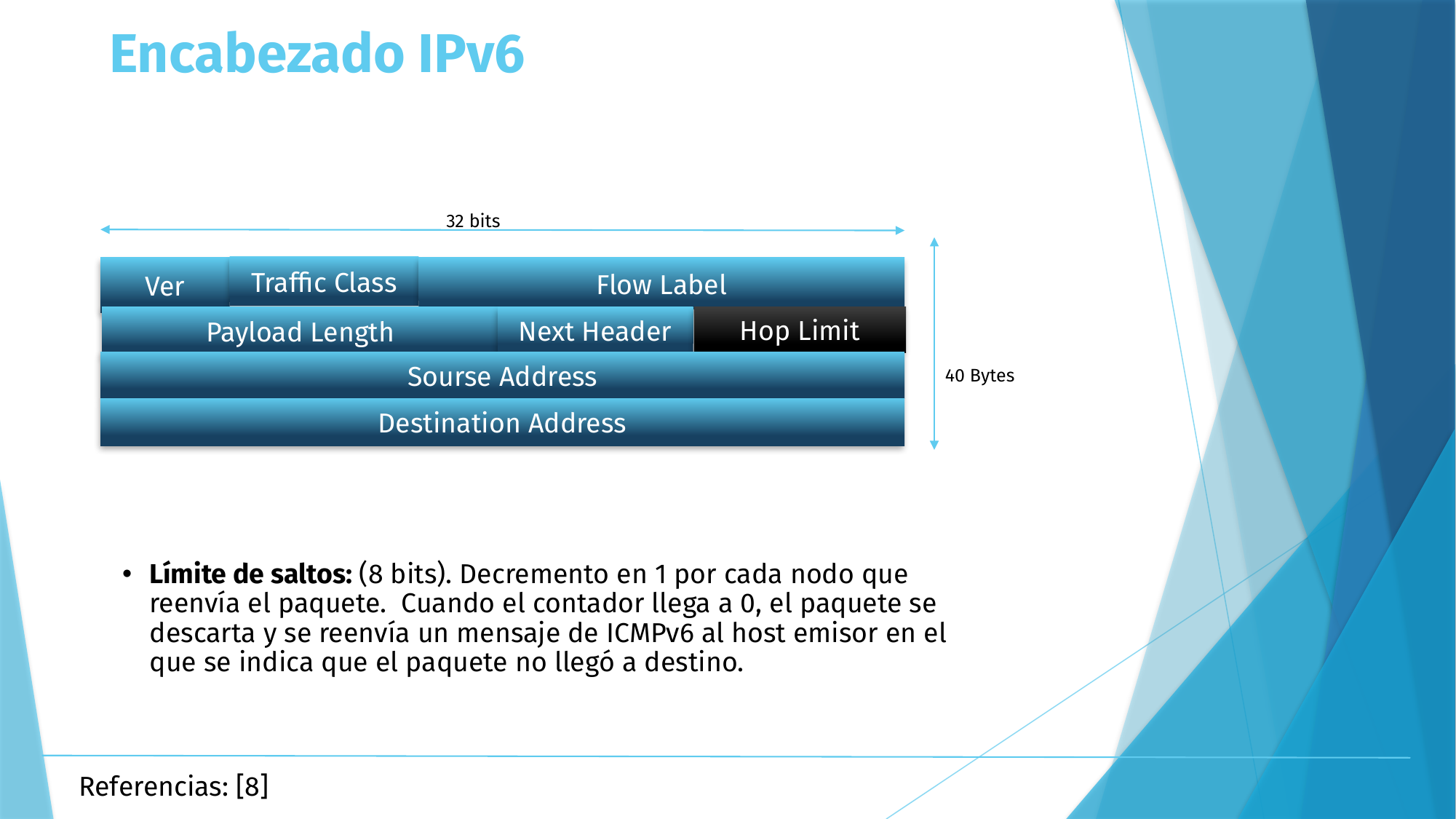

# Encabezado IPv6
32 bits
Traffic Class
Ver
Flow Label
Hop Limit
Payload Length
Next Header
Sourse Address
40 Bytes
Destination Address
Límite de saltos: (8 bits). Decremento en 1 por cada nodo que reenvía el paquete.  Cuando el contador llega a 0, el paquete se descarta y se reenvía un mensaje de ICMPv6 al host emisor en el que se indica que el paquete no llegó a destino.
Referencias: [8]